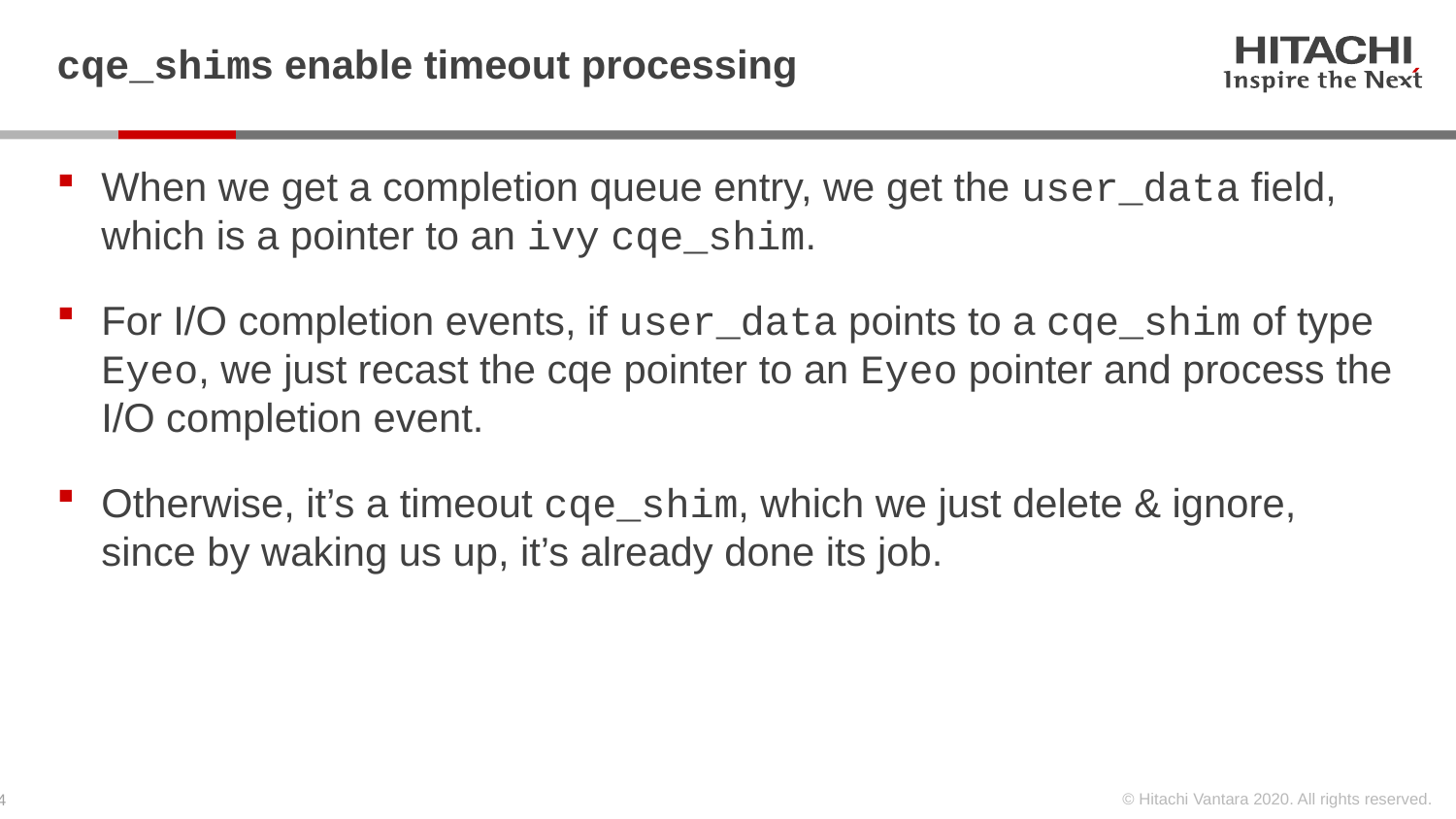

# cqe_shims enable timeout processing
When we get a completion queue entry, we get the user_data field, which is a pointer to an ivy cqe_shim.
For I/O completion events, if user_data points to a cqe_shim of type Eyeo, we just recast the cqe pointer to an Eyeo pointer and process the I/O completion event.
Otherwise, it’s a timeout cqe_shim, which we just delete & ignore, since by waking us up, it’s already done its job.